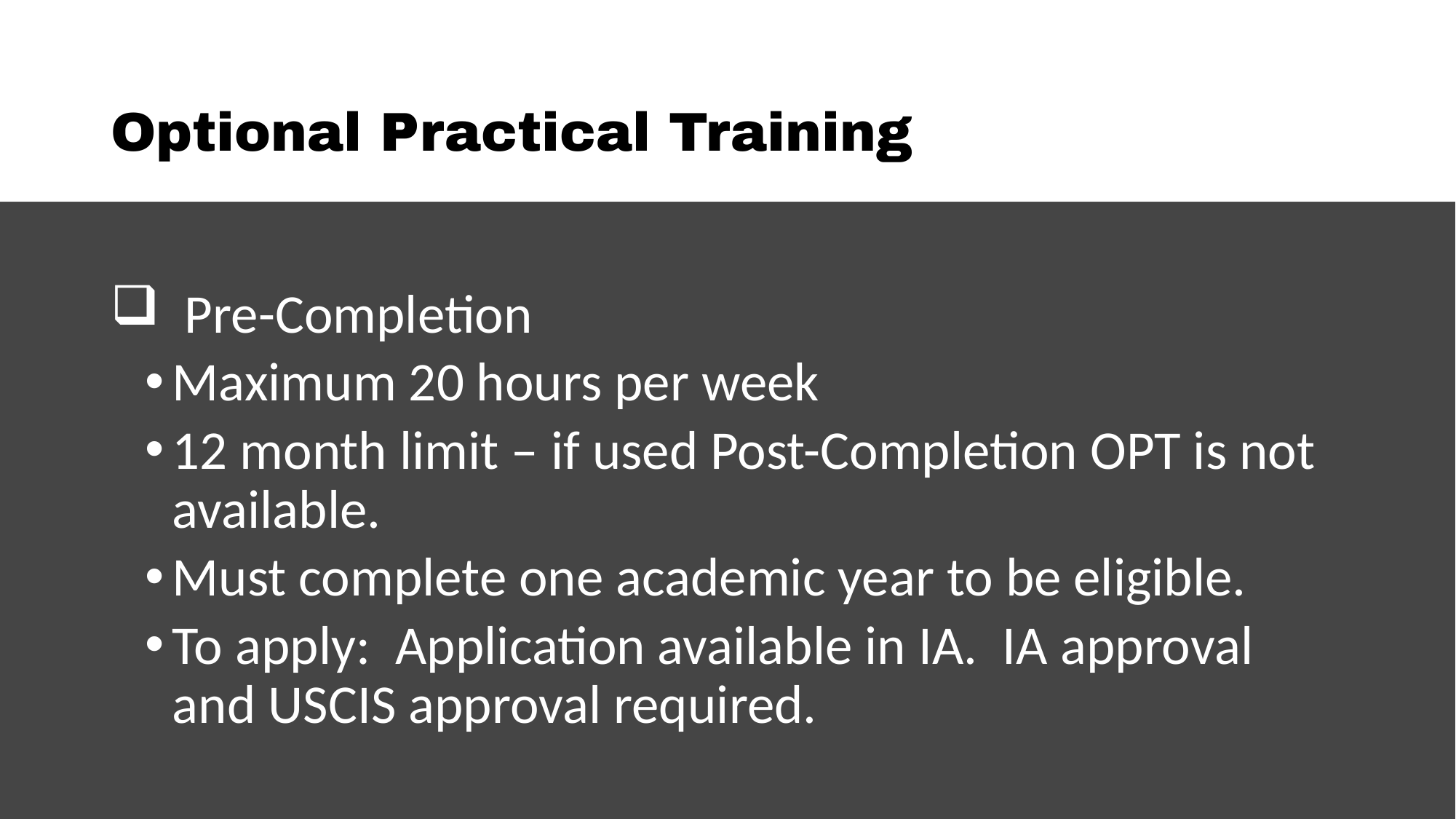

Optional Practical Training

  Pre-Completion
Maximum 20 hours per week
12 month limit – if used Post-Completion OPT is not available.
Must complete one academic year to be eligible.
To apply:  Application available in IA.  IA approval and USCIS approval required.